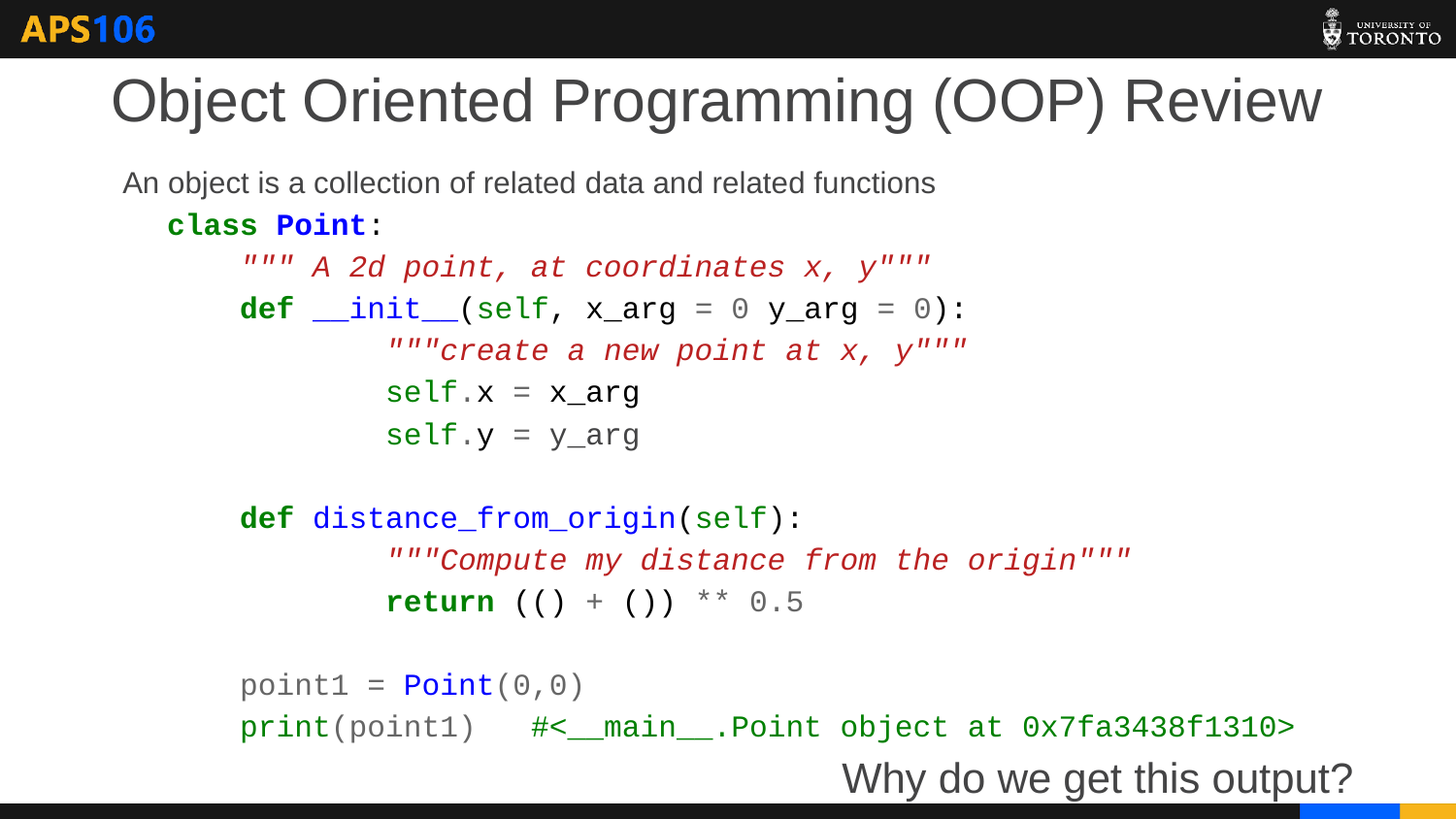

# Object Oriented Programming (OOP) Review
An object is a collection of related data and related functions
class Point:
""" A 2d point, at coordinates x, y"""
def __init__(self, x_arg = 0 y_arg = 0):
"""create a new point at x, y"""
self.x = x_arg
self.y = y_arg

def distance_from_origin(self):
"""Compute my distance from the origin"""
return (() + ()) ** 0.5

	point1 = Point(0,0)
	print(point1) 	#<__main__.Point object at 0x7fa3438f1310>
Why do we get this output?